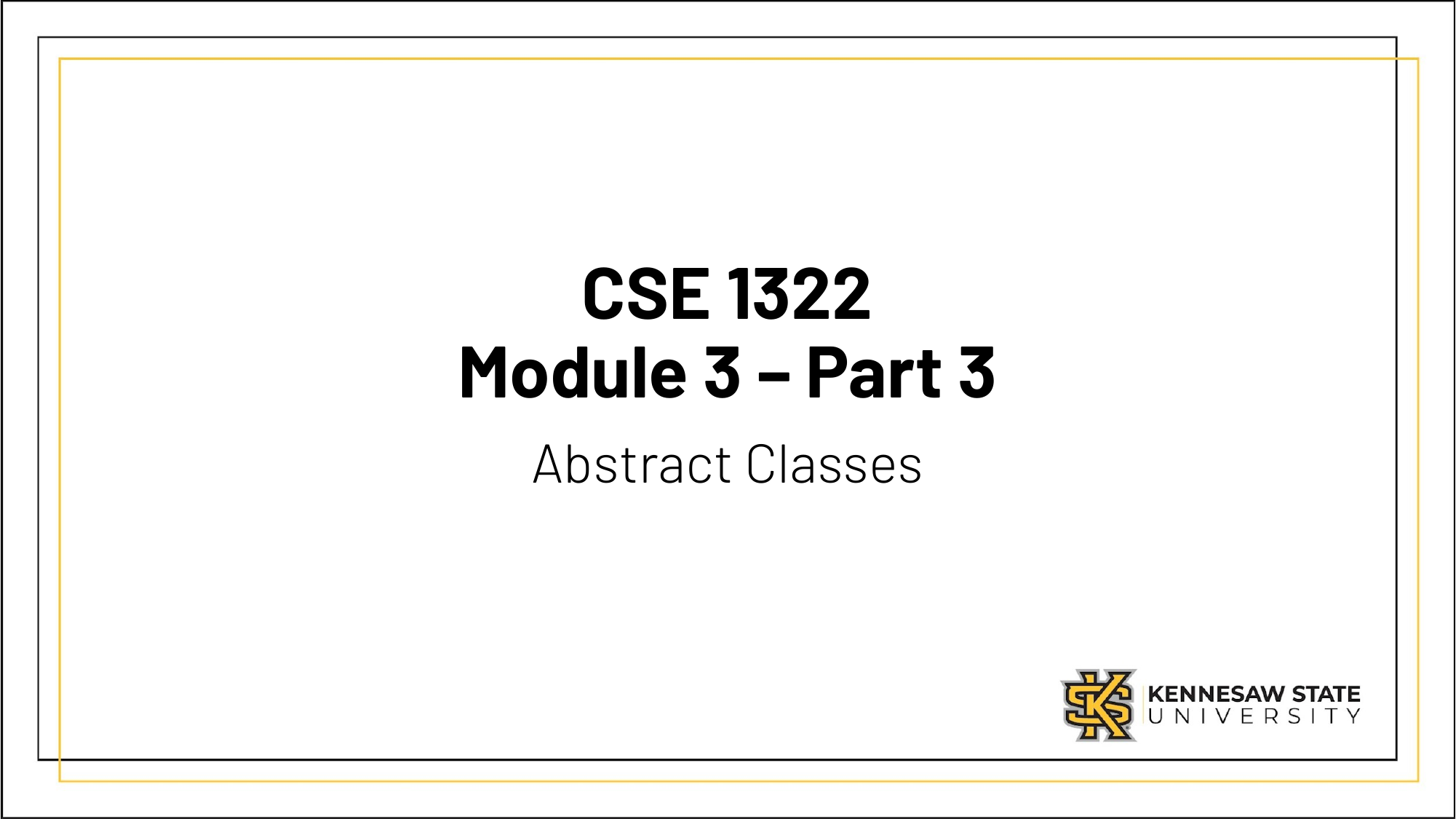

# CSE 1322 Module 3 – Part 3
Abstract Classes